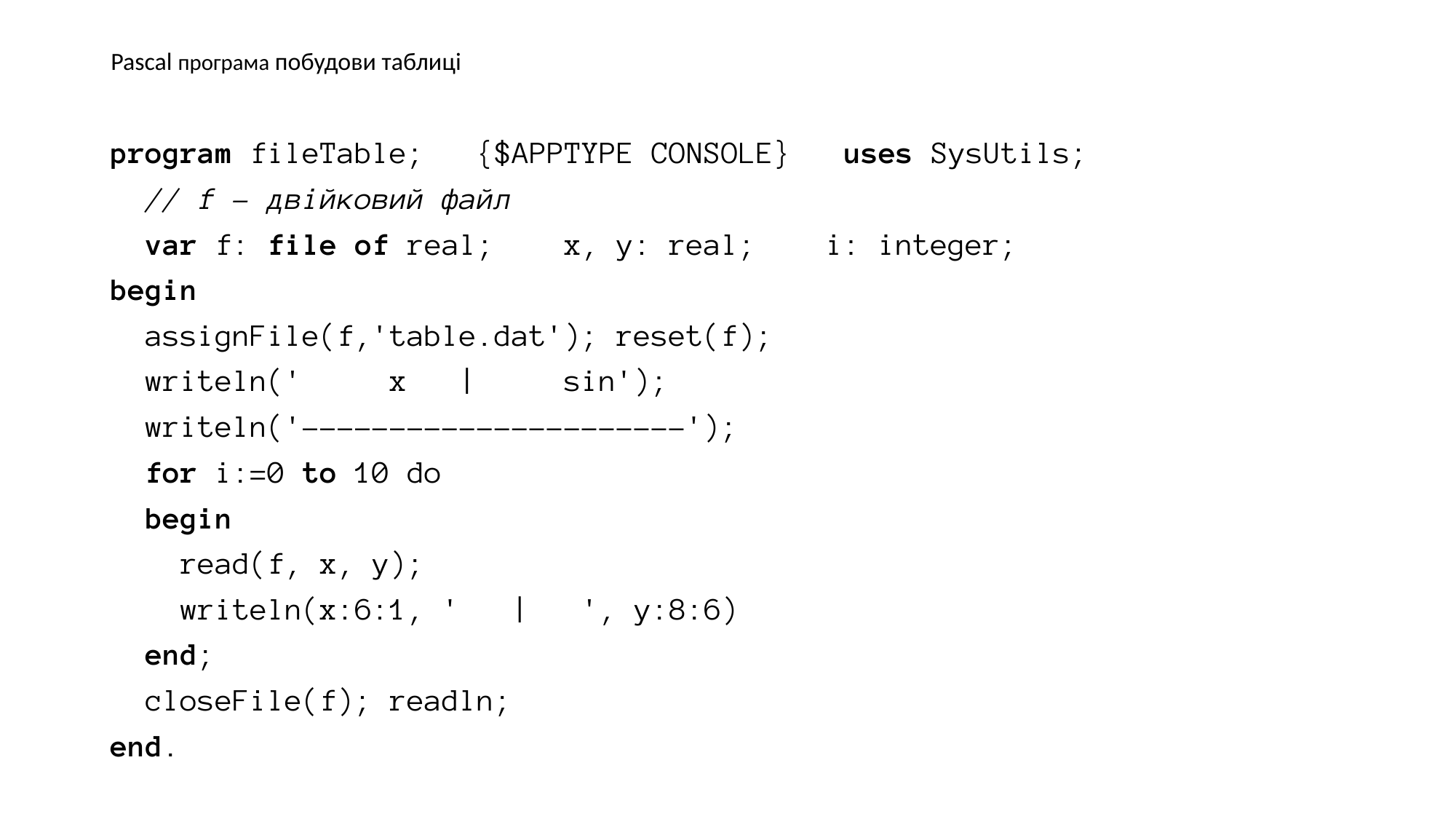

# Pascal програма побудови таблиці
program fileTable;   {$APPTYPE CONSOLE}   uses SysUtils;
  // f – двійковий файл
  var f: file of real;    x, y: real;    i: integer;
begin
  assignFile(f,'table.dat'); reset(f);
  writeln('     x   |     sin');
  writeln('----------------------');
  for i:=0 to 10 do
  begin
    read(f, x, y);
    writeln(x:6:1, '   |   ', y:8:6)
  end;
  closeFile(f); readln;
end.